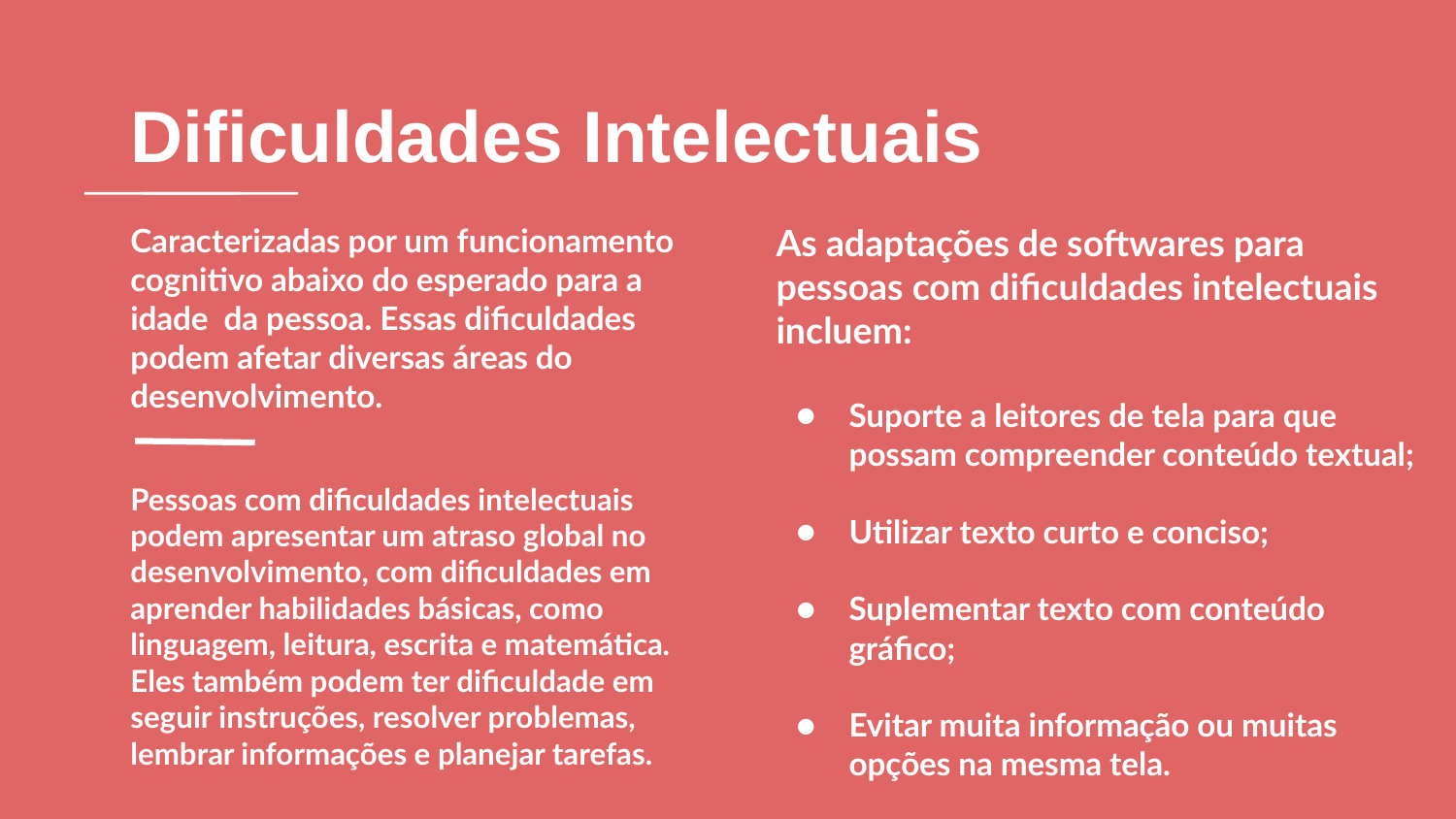

# Dificuldades Intelectuais
Caracterizadas por um funcionamento cognitivo abaixo do esperado para a idade  da pessoa. Essas dificuldades podem afetar diversas áreas do desenvolvimento.
As adaptações de softwares para pessoas com dificuldades intelectuais incluem:

Suporte a leitores de tela para que possam compreender conteúdo textual;
Utilizar texto curto e conciso;
Suplementar texto com conteúdo gráfico;
Evitar muita informação ou muitas opções na mesma tela.
Pessoas com dificuldades intelectuais podem apresentar um atraso global no desenvolvimento, com dificuldades em aprender habilidades básicas, como linguagem, leitura, escrita e matemática. Eles também podem ter dificuldade em seguir instruções, resolver problemas, lembrar informações e planejar tarefas.